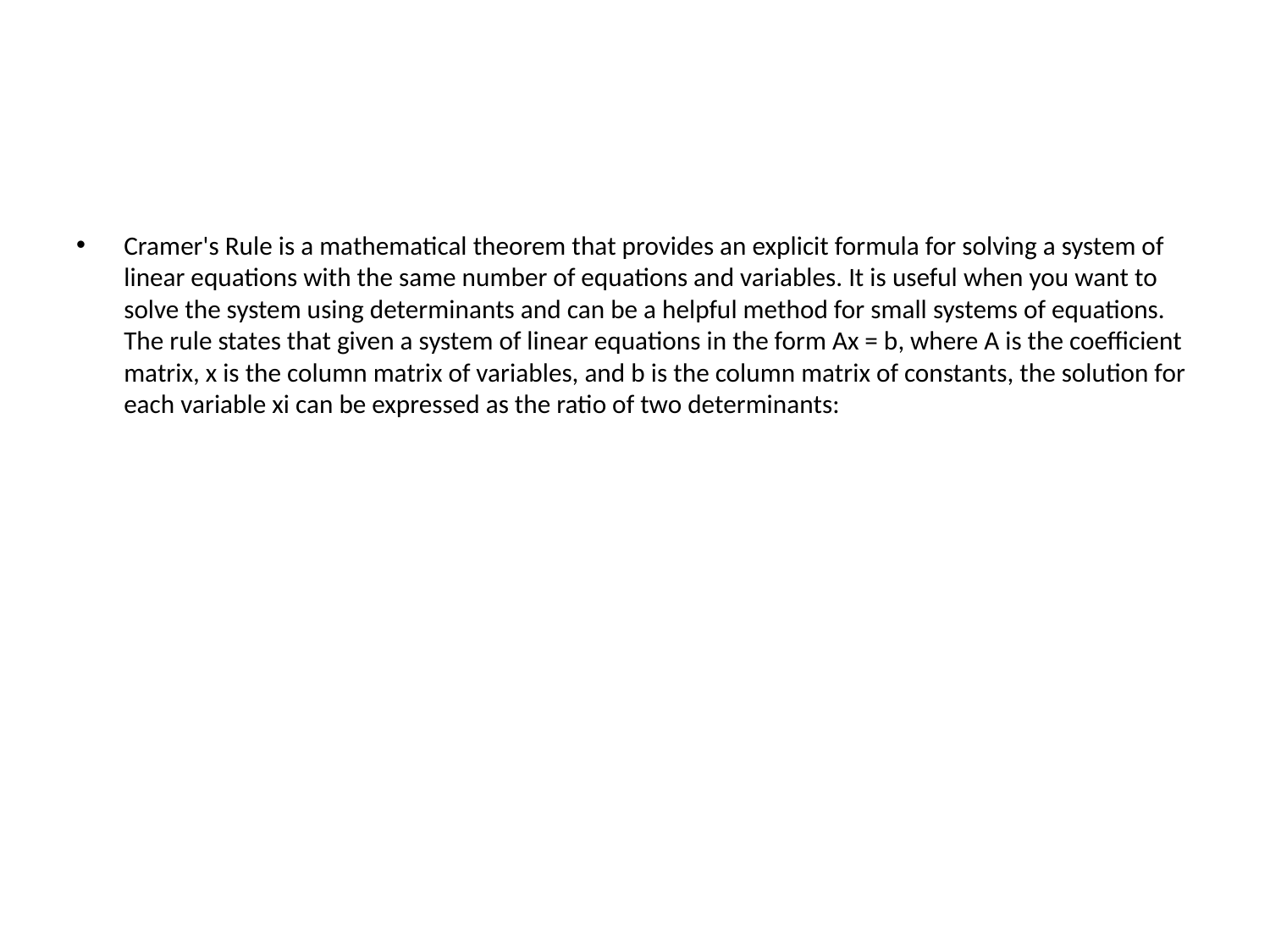

#
Cramer's Rule is a mathematical theorem that provides an explicit formula for solving a system of linear equations with the same number of equations and variables. It is useful when you want to solve the system using determinants and can be a helpful method for small systems of equations. The rule states that given a system of linear equations in the form Ax = b, where A is the coefficient matrix, x is the column matrix of variables, and b is the column matrix of constants, the solution for each variable xi can be expressed as the ratio of two determinants: